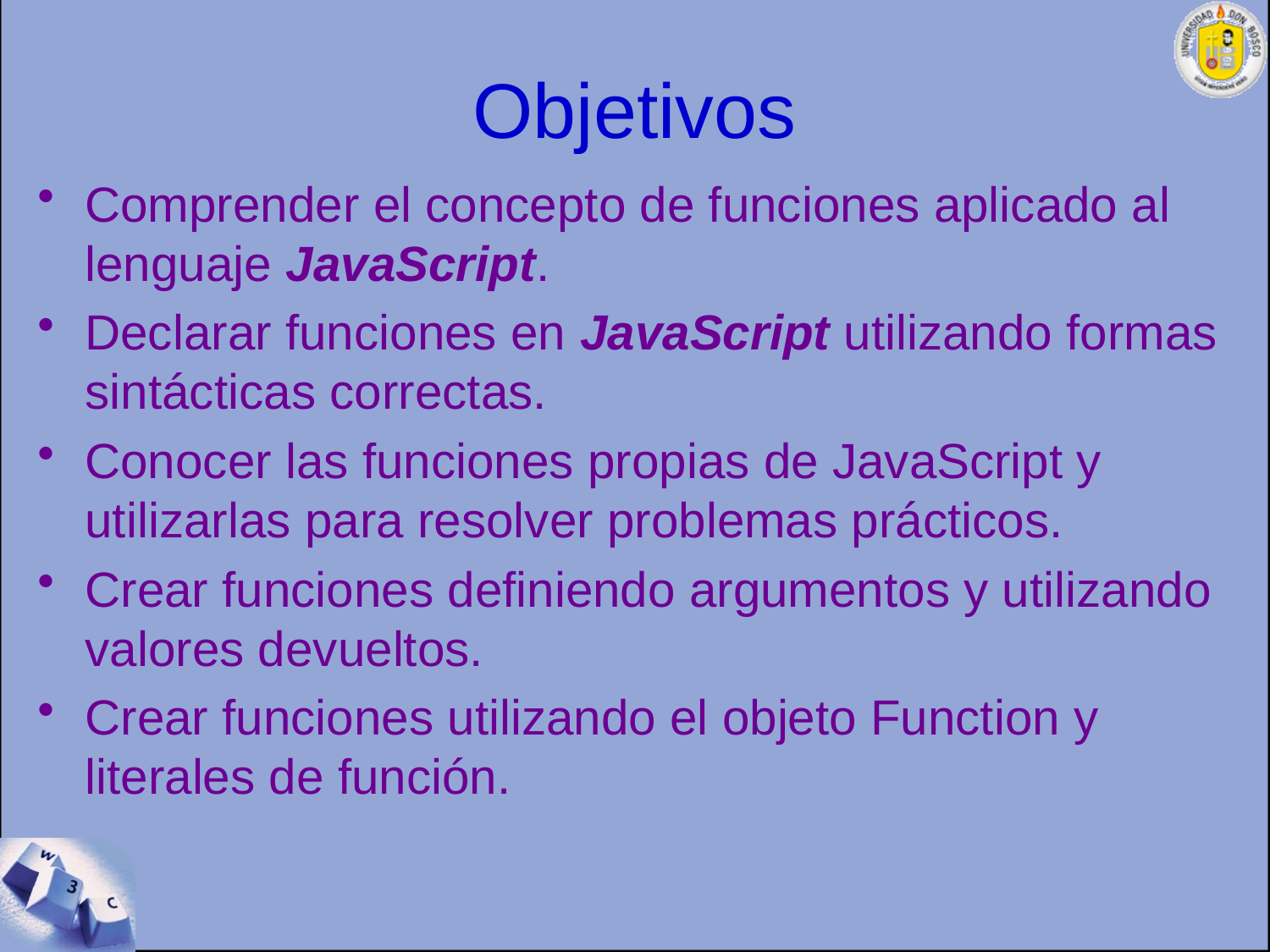

# Objetivos
Comprender el concepto de funciones aplicado al lenguaje JavaScript.
Declarar funciones en JavaScript utilizando formas sintácticas correctas.
Conocer las funciones propias de JavaScript y utilizarlas para resolver problemas prácticos.
Crear funciones definiendo argumentos y utilizando valores devueltos.
Crear funciones utilizando el objeto Function y literales de función.